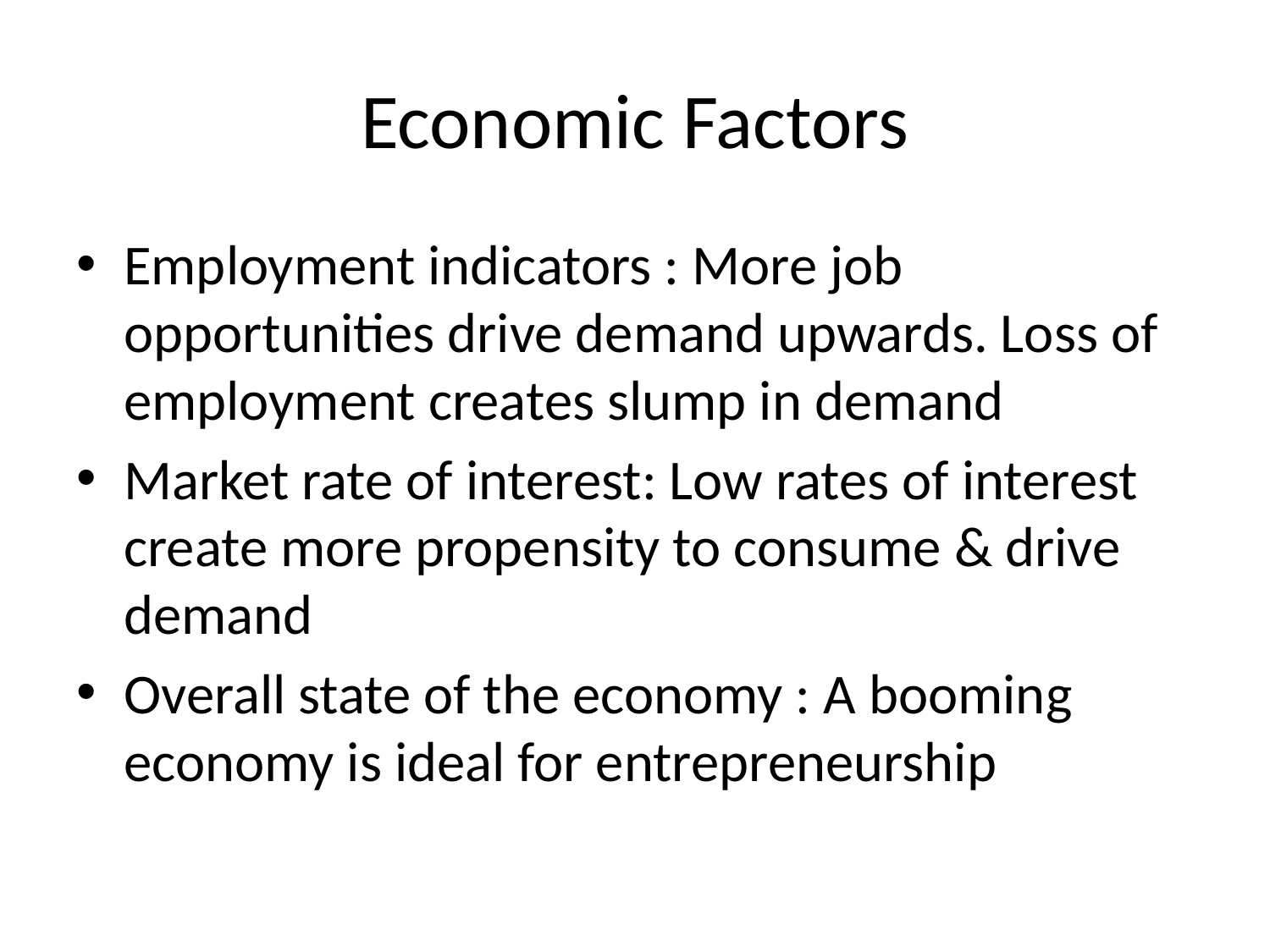

# Economic Factors
Employment indicators : More job opportunities drive demand upwards. Loss of employment creates slump in demand
Market rate of interest: Low rates of interest create more propensity to consume & drive demand
Overall state of the economy : A booming economy is ideal for entrepreneurship